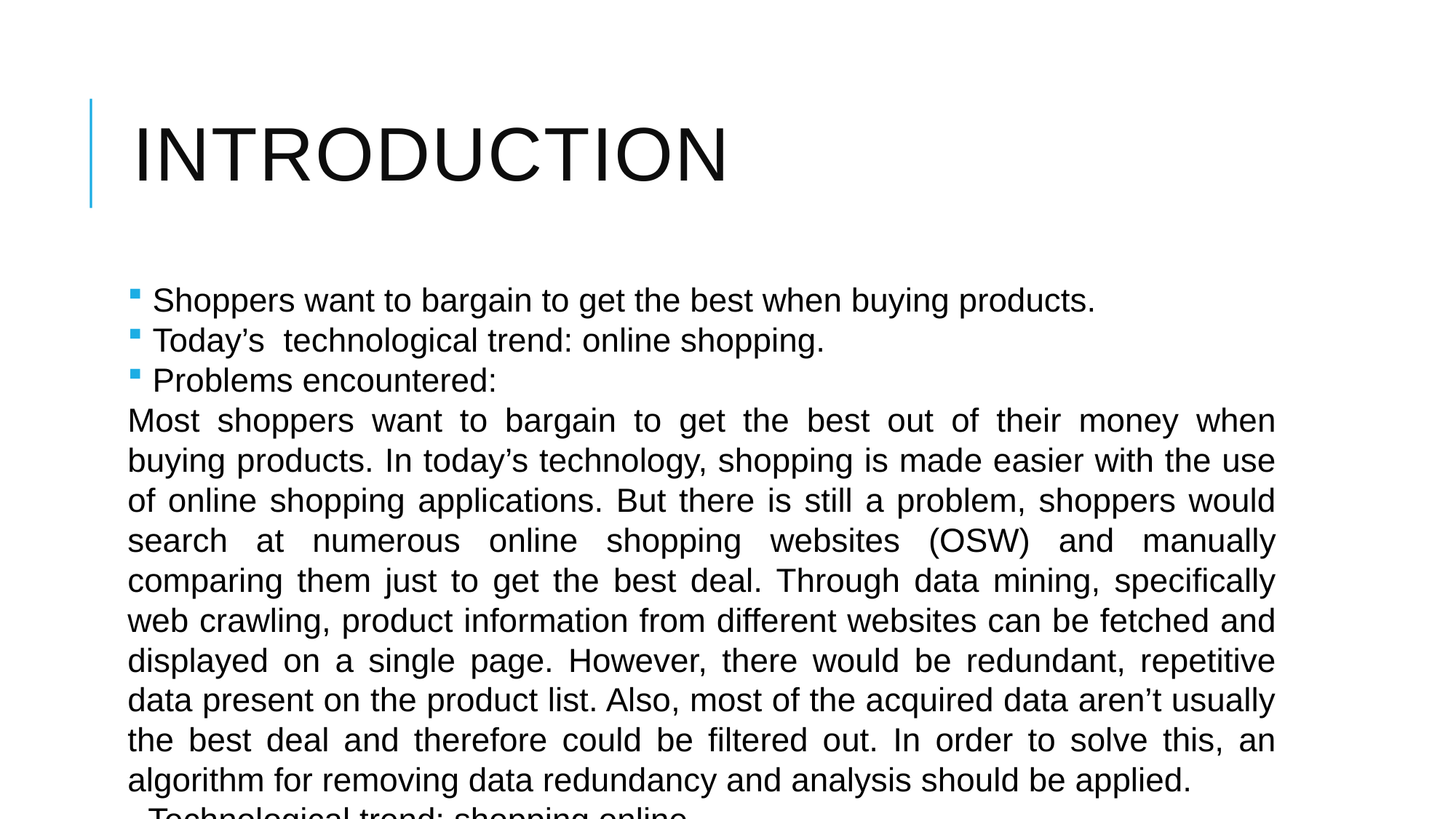

iNTRODUCTION
 Shoppers want to bargain to get the best when buying products.
 Today’s  technological trend: online shopping.
 Problems encountered:
Most shoppers want to bargain to get the best out of their money when buying products. In today’s technology, shopping is made easier with the use of online shopping applications. But there is still a problem, shoppers would search at numerous online shopping websites (OSW) and manually comparing them just to get the best deal. Through data mining, specifically web crawling, product information from different websites can be fetched and displayed on a single page. However, there would be redundant, repetitive data present on the product list. Also, most of the acquired data aren’t usually the best deal and therefore could be filtered out. In order to solve this, an algorithm for removing data redundancy and analysis should be applied.
 Technological trend: shopping online